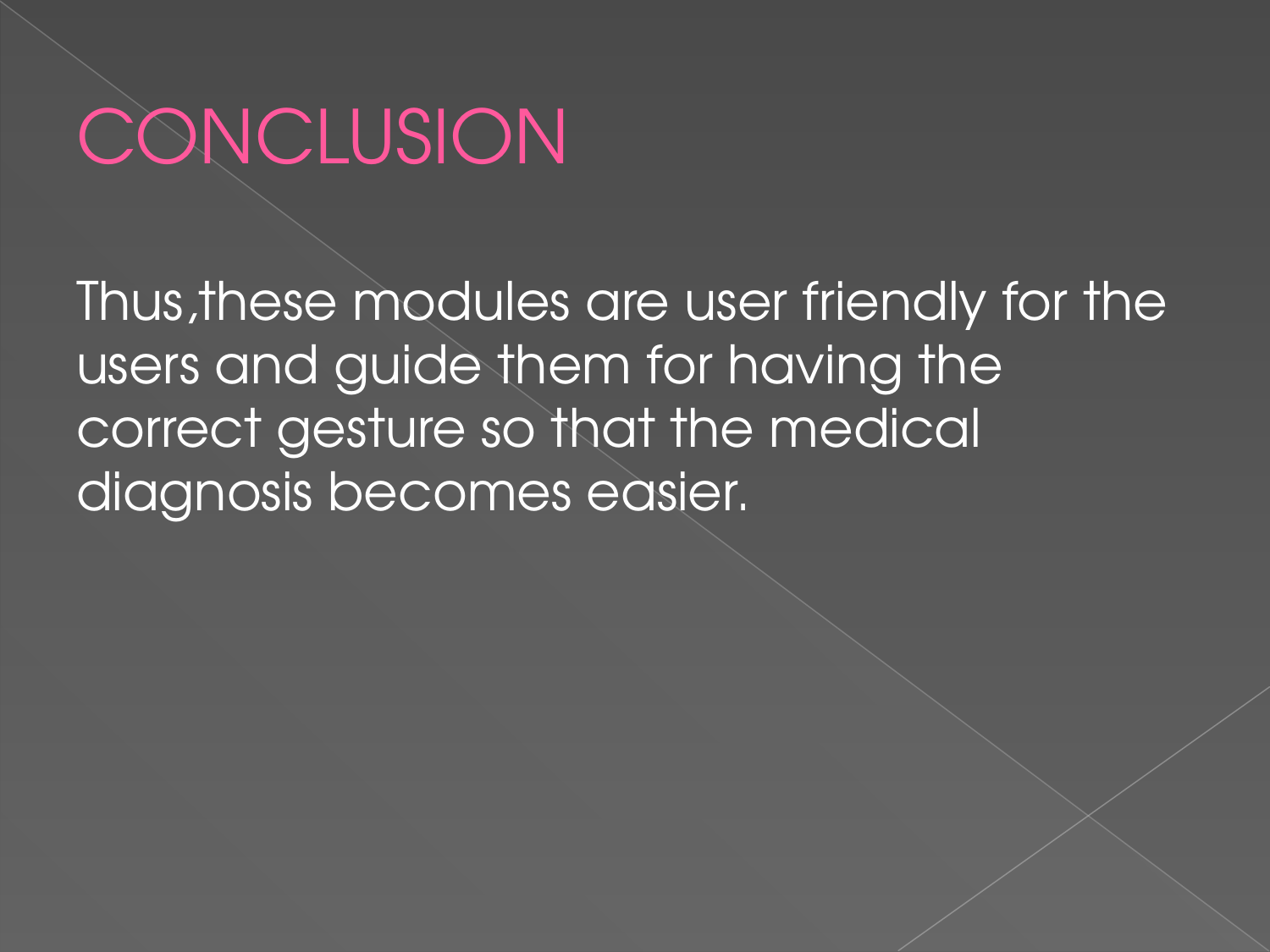

# CONCLUSION
Thus,these modules are user friendly for the users and guide them for having the correct gesture so that the medical diagnosis becomes easier.